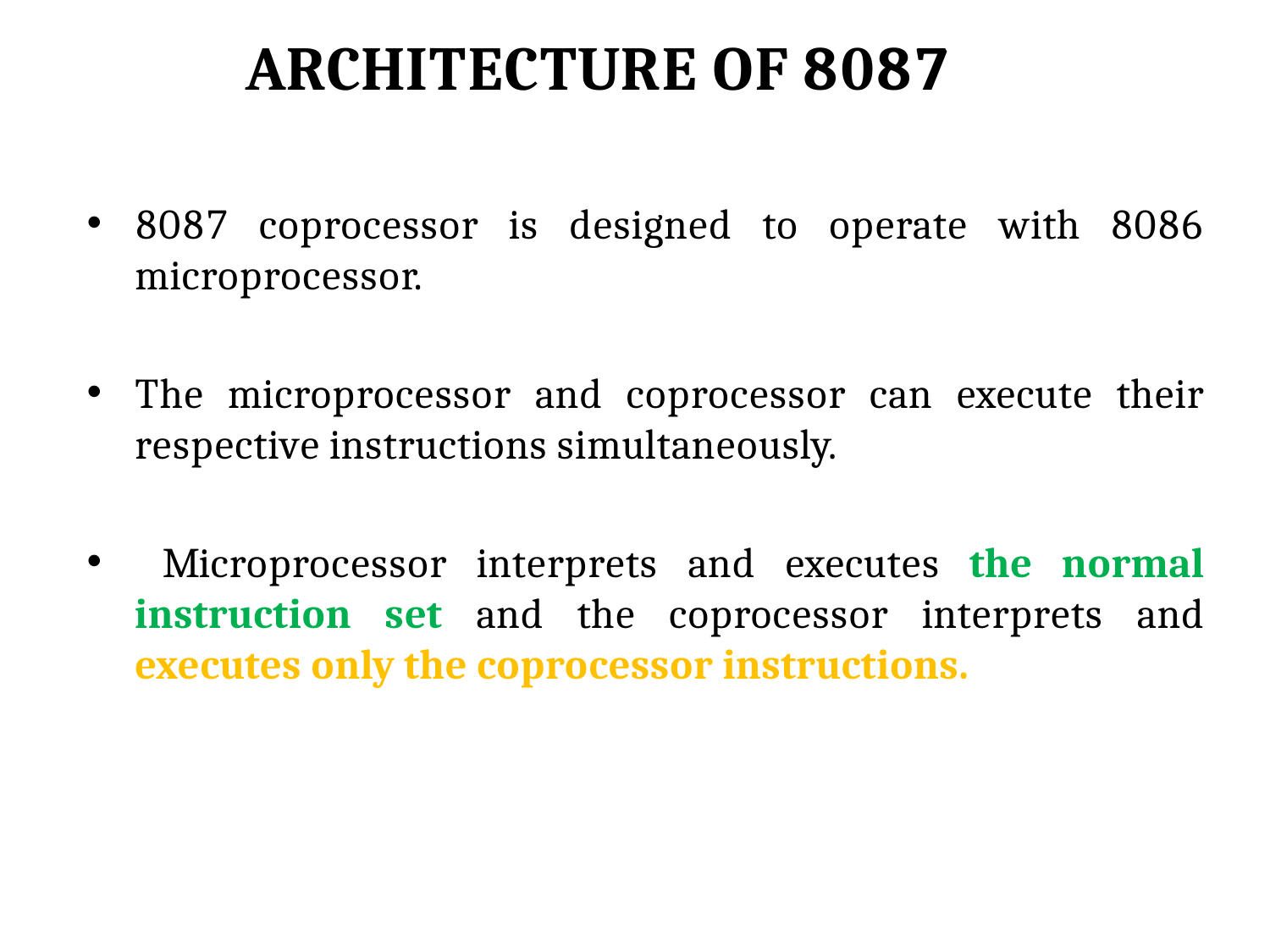

# ARCHITECTURE OF 8087
8087 coprocessor is designed to operate with 8086 microprocessor.

The microprocessor and coprocessor can execute their respective instructions simultaneously.

 Microprocessor interprets and executes the normal instruction set and the coprocessor interprets and executes only the coprocessor instructions.